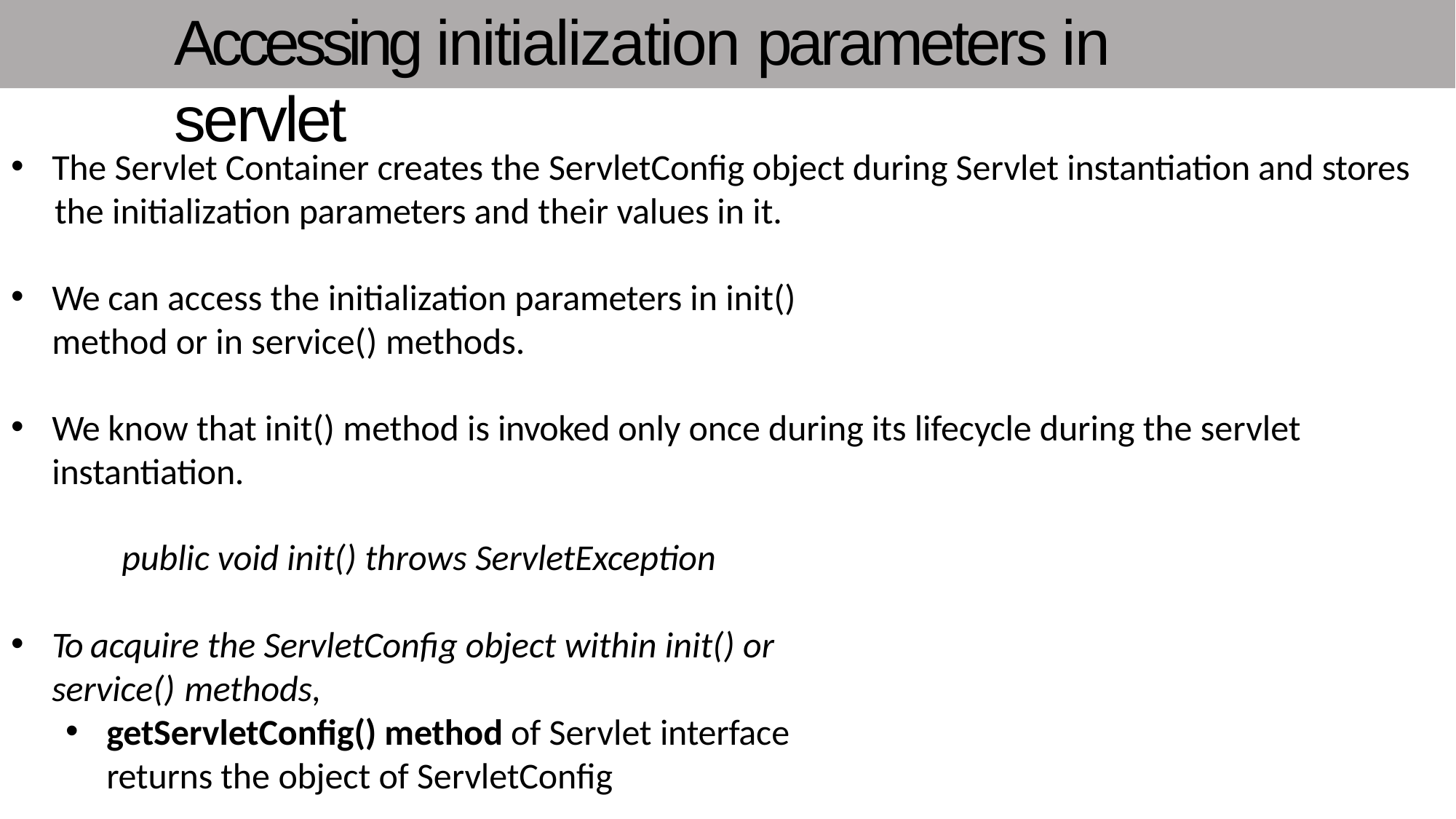

# Accessing initialization parameters in servlet
The Servlet Container creates the ServletConfig object during Servlet instantiation and stores
the initialization parameters and their values in it.

We can access the initialization parameters in init() method or in service() methods.

We know that init() method is invoked only once during its lifecycle during the servlet  instantiation.

public void init() throws ServletException

To acquire the ServletConfig object within init() or service() methods,
getServletConfig() method of Servlet interface returns the object of ServletConfig